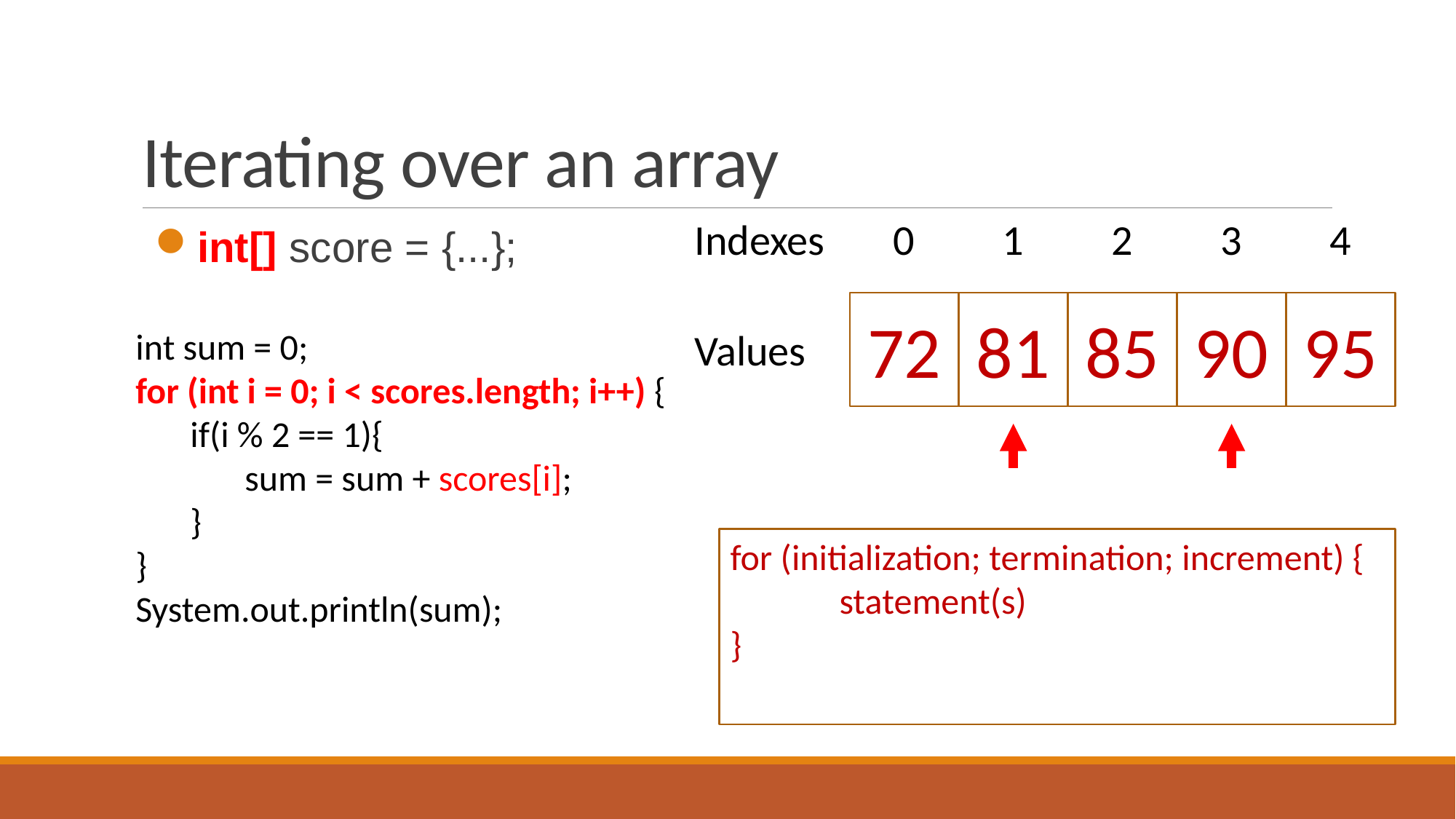

# Iterating over an array
Indexes
0
1
2
3
4
72
81
85
90
95
Values
int[] score = {...};
int sum = 0;
for (int i = 0; i < scores.length; i++) {
if(i % 2 == 1){
sum = sum + scores[i];
}
}
System.out.println(sum);
for (initialization; termination; increment) {    	statement(s)
}